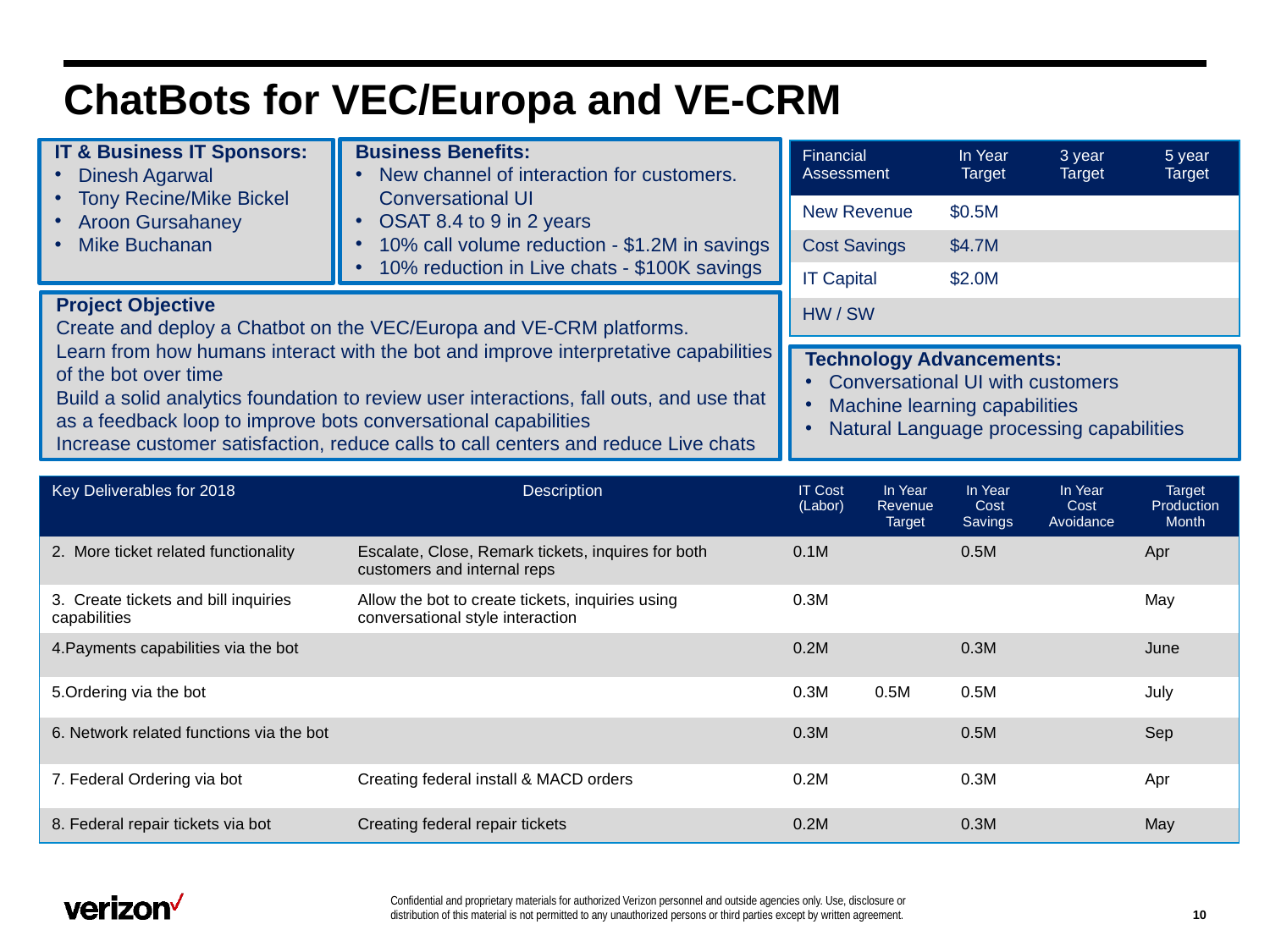

# ChatBots for VEC/Europa and VE-CRM
Business Benefits:
New channel of interaction for customers. Conversational UI
OSAT 8.4 to 9 in 2 years
10% call volume reduction - $1.2M in savings
10% reduction in Live chats - $100K savings
IT & Business IT Sponsors:
Dinesh Agarwal
Tony Recine/Mike Bickel
Aroon Gursahaney
Mike Buchanan
| Financial Assessment | In Year Target | 3 year Target | 5 year Target |
| --- | --- | --- | --- |
| New Revenue | $0.5M |  |  |
| Cost Savings | $4.7M |  |  |
| IT Capital | $2.0M |  |  |
| HW / SW |  |  |  |
Project Objective
Create and deploy a Chatbot on the VEC/Europa and VE-CRM platforms.
Learn from how humans interact with the bot and improve interpretative capabilities of the bot over time
Build a solid analytics foundation to review user interactions, fall outs, and use that as a feedback loop to improve bots conversational capabilities
Increase customer satisfaction, reduce calls to call centers and reduce Live chats
Technology Advancements:
Conversational UI with customers
Machine learning capabilities
Natural Language processing capabilities
| Key Deliverables for 2018 | Description | IT Cost (Labor) | In Year Revenue Target | In Year Cost Savings | In Year Cost Avoidance | Target Production Month |
| --- | --- | --- | --- | --- | --- | --- |
| 2. More ticket related functionality | Escalate, Close, Remark tickets, inquires for both customers and internal reps | 0.1M |  | 0.5M |  | Apr |
| 3. Create tickets and bill inquiries capabilities | Allow the bot to create tickets, inquiries using conversational style interaction | 0.3M |  |  |  | May |
| 4.Payments capabilities via the bot |  | 0.2M |  | 0.3M |  | June |
| 5.Ordering via the bot |  | 0.3M | 0.5M | 0.5M |  | July |
| 6. Network related functions via the bot |  | 0.3M |  | 0.5M |  | Sep |
| 7. Federal Ordering via bot | Creating federal install & MACD orders | 0.2M |  | 0.3M |  | Apr |
| 8. Federal repair tickets via bot | Creating federal repair tickets | 0.2M |  | 0.3M |  | May |
10